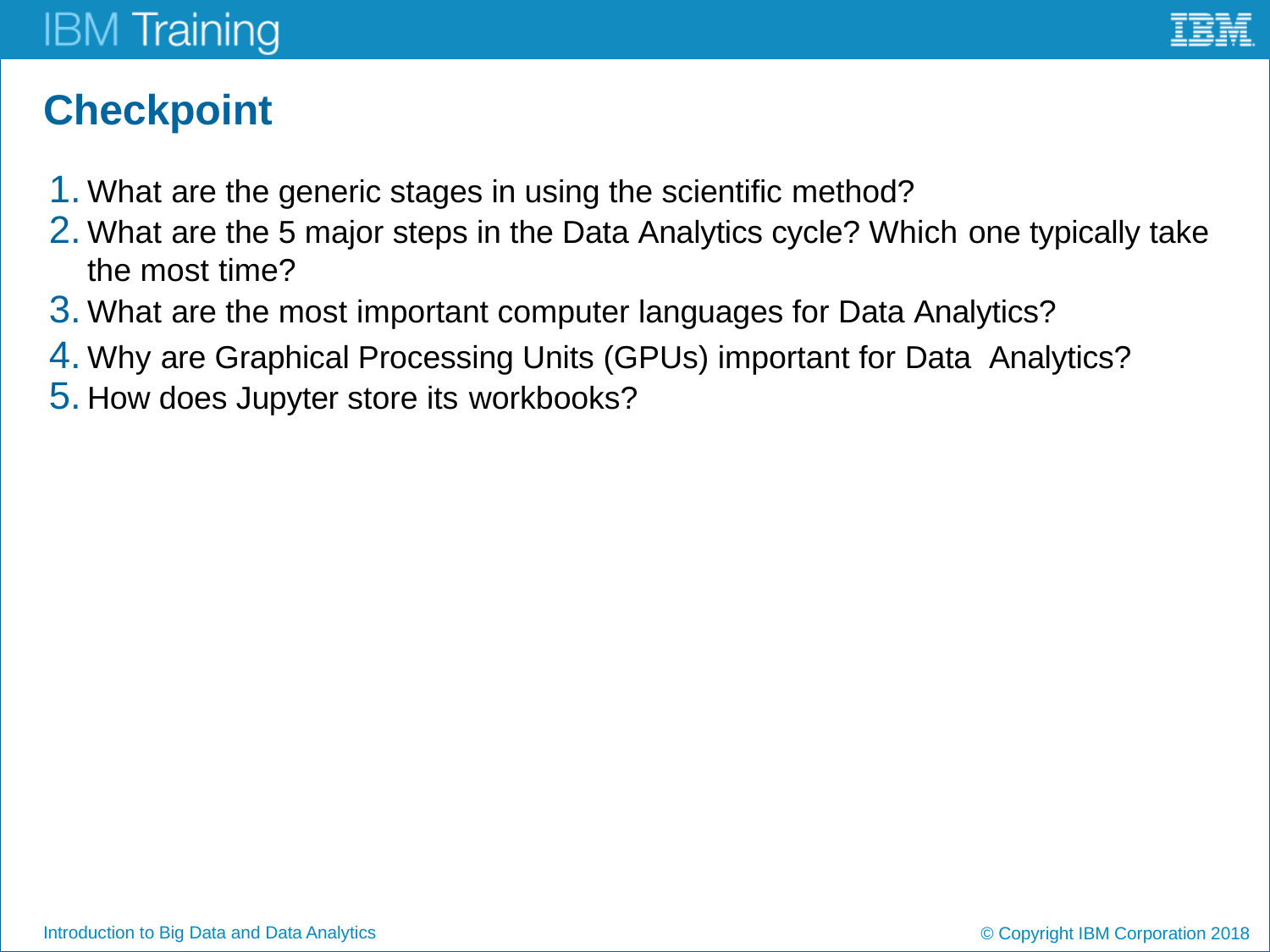

# Checkpoint
What are the generic stages in using the scientific method?
What are the 5 major steps in the Data Analytics cycle? Which one typically take the most time?
What are the most important computer languages for Data Analytics?
Why are Graphical Processing Units (GPUs) important for Data  Analytics?
How does Jupyter store its workbooks?